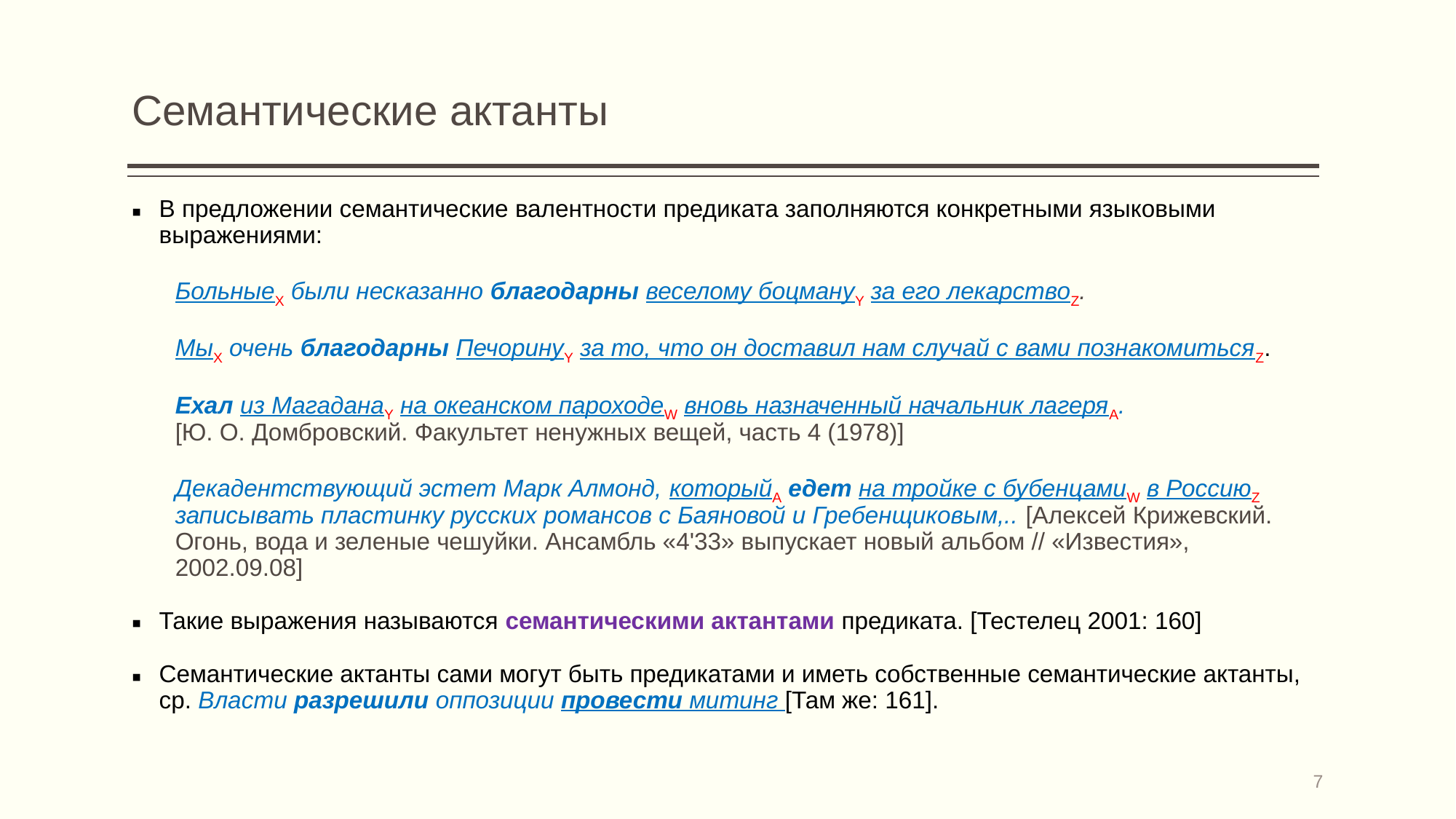

# Семантические актанты
В предложении семантические валентности предиката заполняются конкретными языковыми выражениями:
БольныеX были несказанно благодарны веселому боцмануY за его лекарствоZ.
МыX очень благодарны ПечоринуY за то, что он доставил нам случай с вами познакомитьсяZ.
Ехал из МагаданаY на океанском пароходеW вновь назначенный начальник лагеряA.
[Ю. О. Домбровский. Факультет ненужных вещей, часть 4 (1978)]
Декадентствующий эстет Марк Алмонд, которыйA едет на тройке с бубенцамиW в РоссиюZ записывать пластинку русских романсов с Баяновой и Гребенщиковым,.. [Алексей Крижевский. Огонь, вода и зеленые чешуйки. Ансамбль «4'33» выпускает новый альбом // «Известия», 2002.09.08]
Такие выражения называются семантическими актантами предиката. [Тестелец 2001: 160]
Семантические актанты сами могут быть предикатами и иметь собственные семантические актанты, ср. Власти разрешили оппозиции провести митинг [Там же: 161].

7